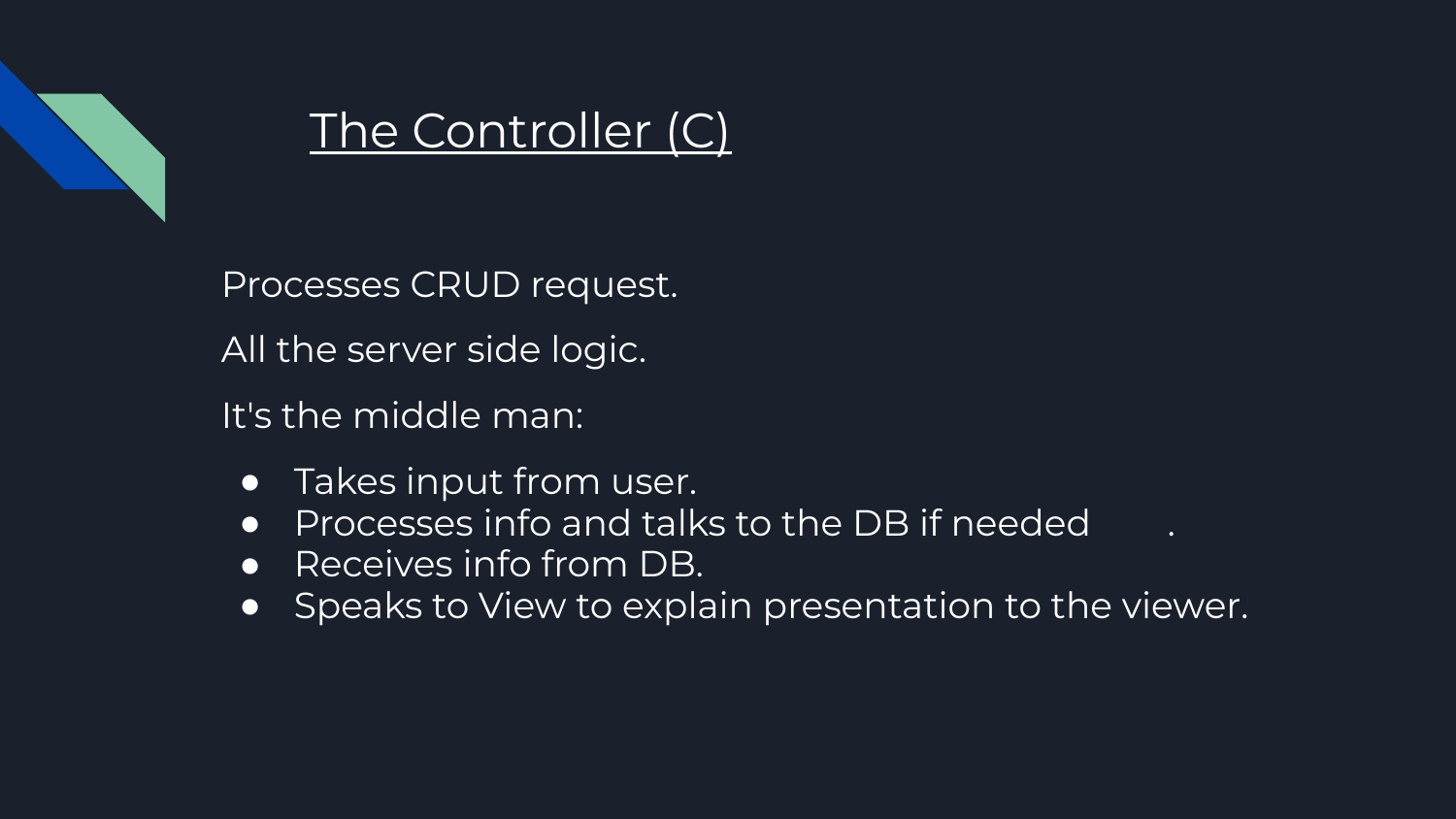

# The Controller (C)
Processes CRUD request.
All the server side logic.
It's the middle man:
Takes input from user.
Processes info and talks to the DB if needed	.
Receives info from DB.
Speaks to View to explain presentation to the viewer.